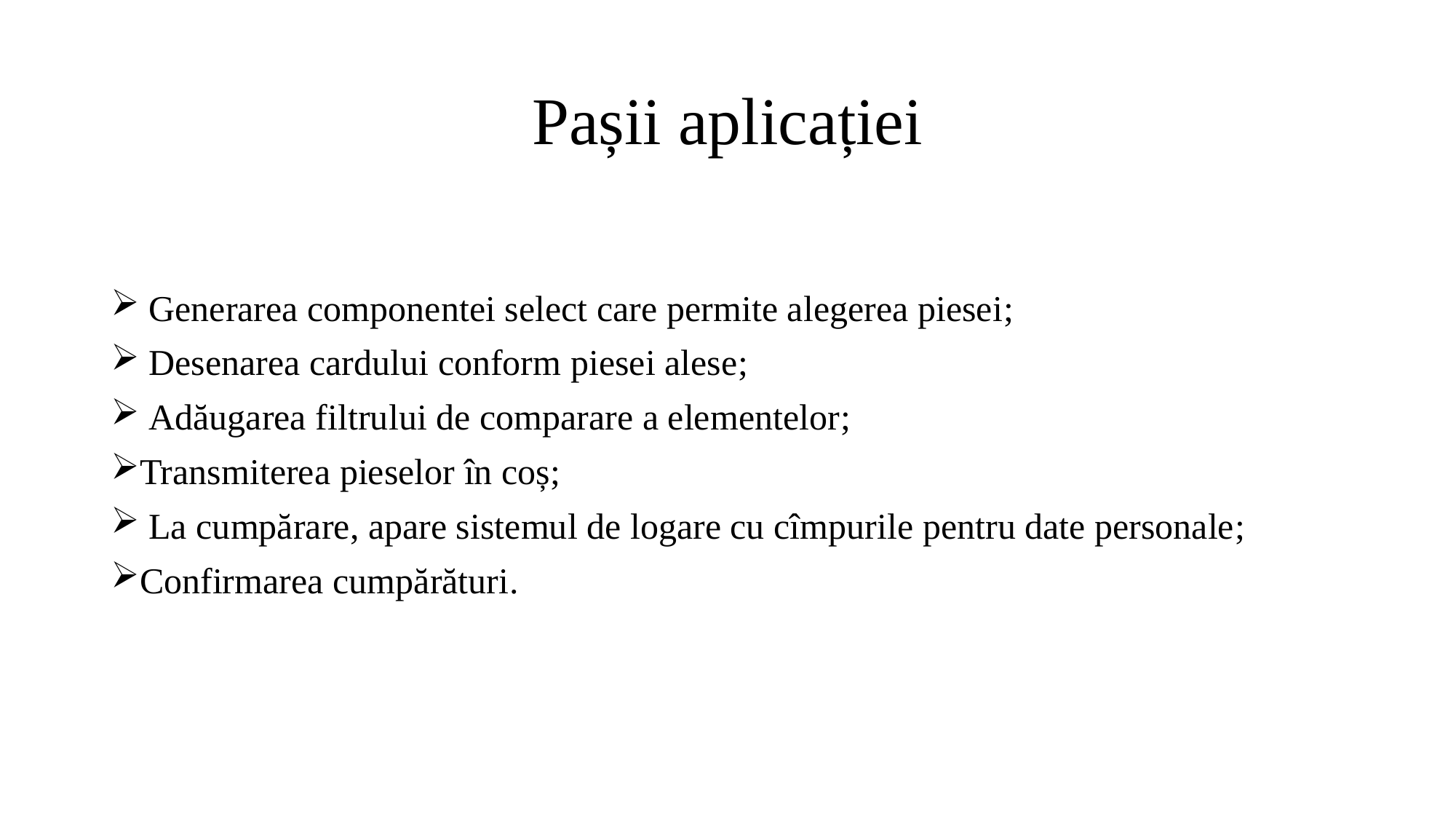

# Pașii aplicației
 Generarea componentei select care permite alegerea piesei;
 Desenarea cardului conform piesei alese;
 Adăugarea filtrului de comparare a elementelor;
Transmiterea pieselor în coș;
 La cumpărare, apare sistemul de logare cu cîmpurile pentru date personale;
Confirmarea cumpărături.